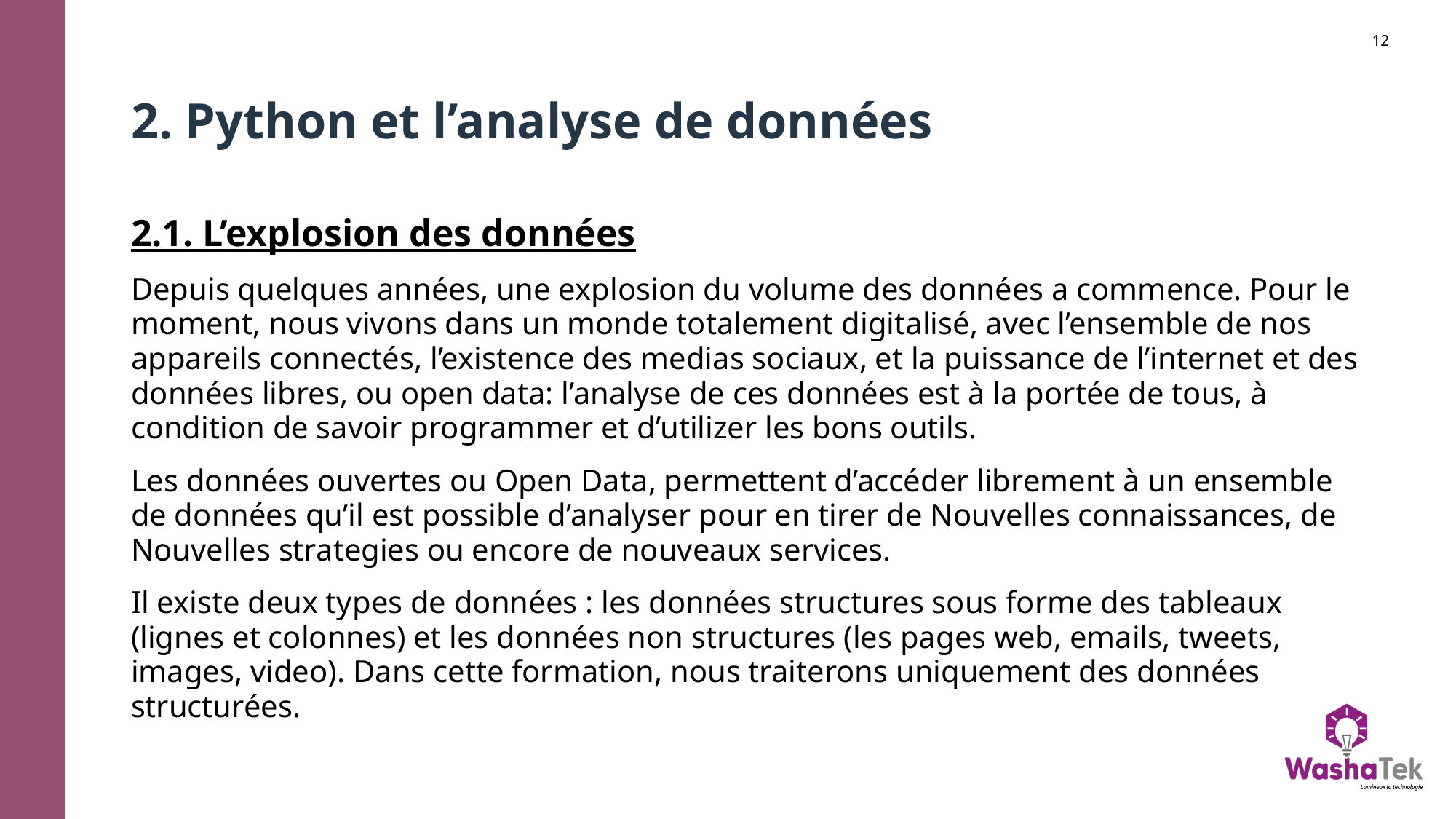

# 2. Python et l’analyse de données
2.1. L’explosion des données
Depuis quelques années, une explosion du volume des données a commence. Pour le moment, nous vivons dans un monde totalement digitalisé, avec l’ensemble de nos appareils connectés, l’existence des medias sociaux, et la puissance de l’internet et des données libres, ou open data: l’analyse de ces données est à la portée de tous, à condition de savoir programmer et d’utilizer les bons outils.
Les données ouvertes ou Open Data, permettent d’accéder librement à un ensemble de données qu’il est possible d’analyser pour en tirer de Nouvelles connaissances, de Nouvelles strategies ou encore de nouveaux services.
Il existe deux types de données : les données structures sous forme des tableaux (lignes et colonnes) et les données non structures (les pages web, emails, tweets, images, video). Dans cette formation, nous traiterons uniquement des données structurées.